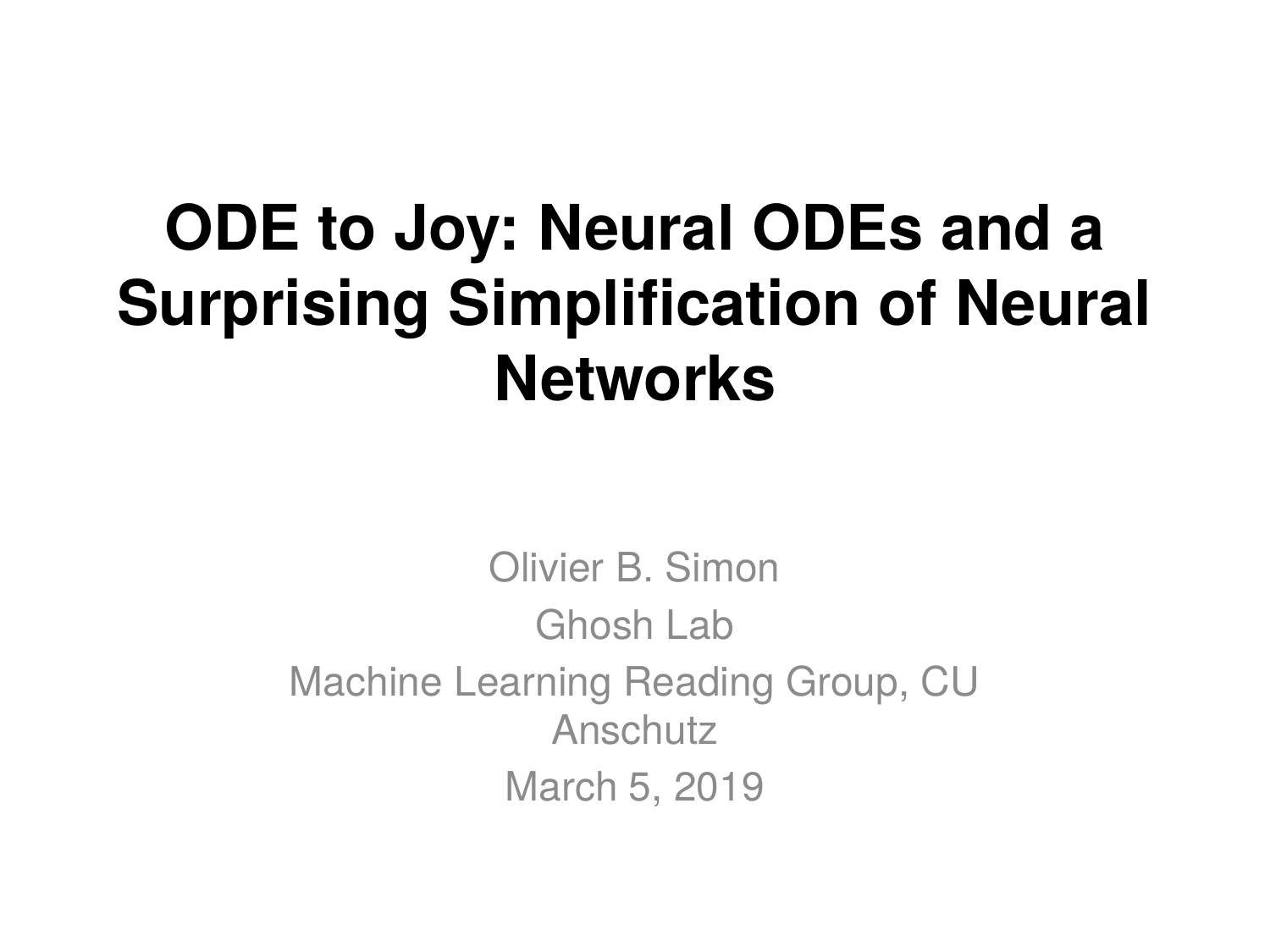

# ODE to Joy: Neural ODEs and a Surprising Simplification of Neural Networks
Olivier B. Simon
Ghosh Lab
Machine Learning Reading Group, CU Anschutz
March 5, 2019